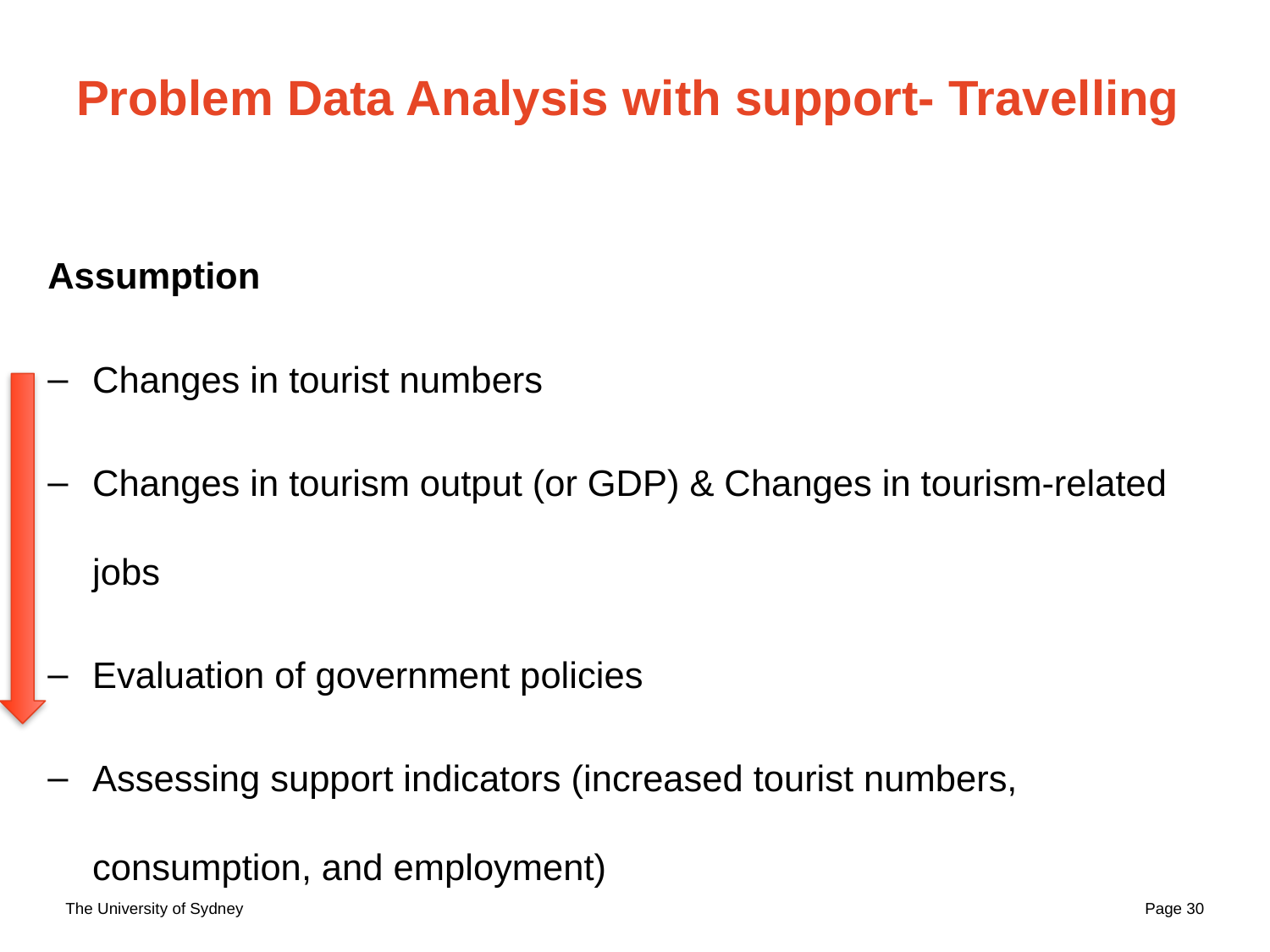

# Problem Data Analysis with support- Travelling

Assumption
Changes in tourist numbers
Changes in tourism output (or GDP) & Changes in tourism-related jobs
Evaluation of government policies
Assessing support indicators (increased tourist numbers, consumption, and employment)